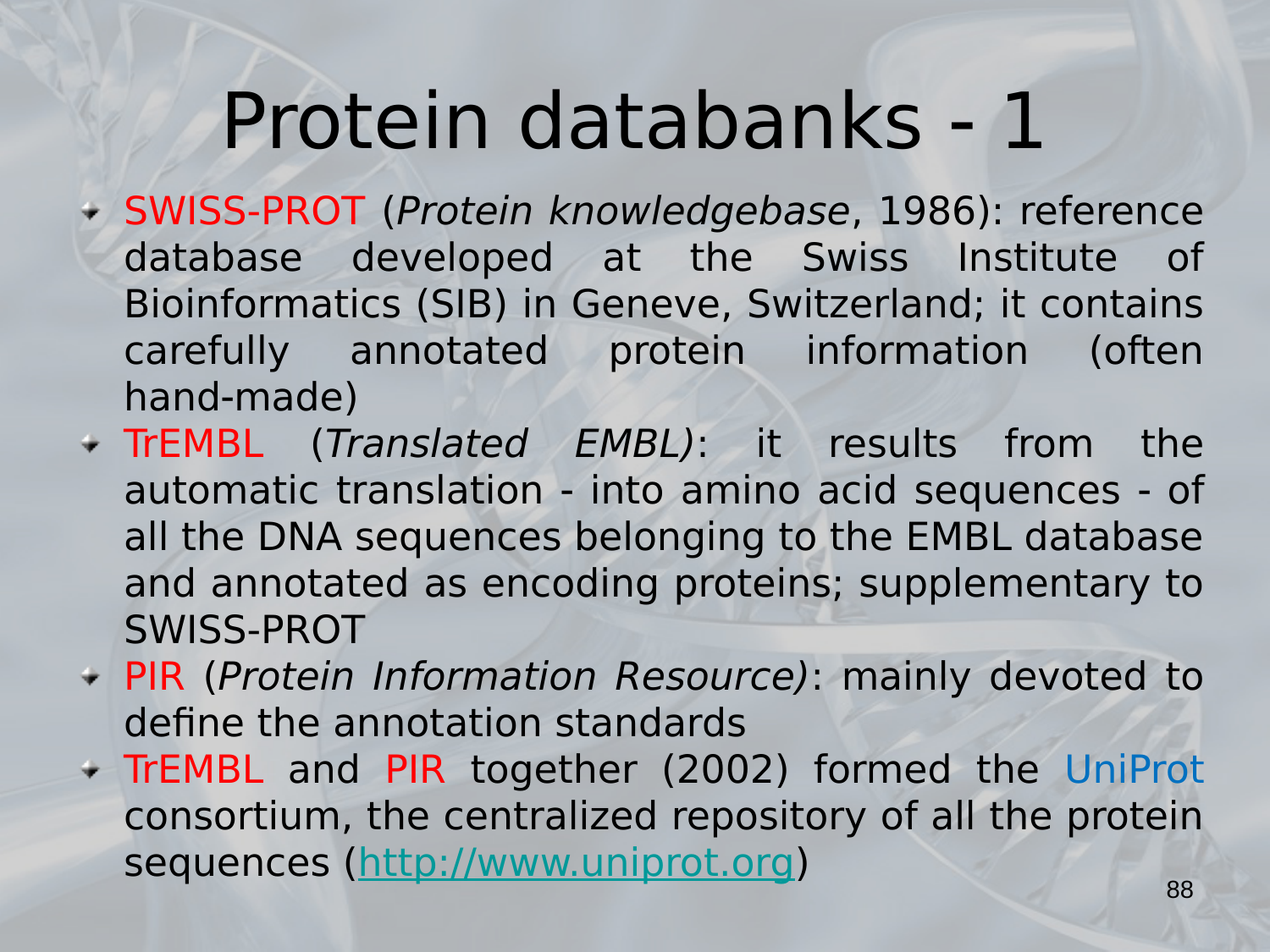

Protein databanks − 1
SWISS-PROT (Protein knowledgebase, 1986): reference database developed at the Swiss Institute of Bioinformatics (SIB) in Geneve, Switzerland; it contains carefully annotated protein information (often hand−made)
TrEMBL (Translated EMBL): it results from the automatic translation − into amino acid sequences − of all the DNA sequences belonging to the EMBL database and annotated as encoding proteins; supplementary to SWISS-PROT
PIR (Protein Information Resource): mainly devoted to define the annotation standards
TrEMBL and PIR together (2002) formed the UniProt consortium, the centralized repository of all the protein sequences (http://www.uniprot.org)
88